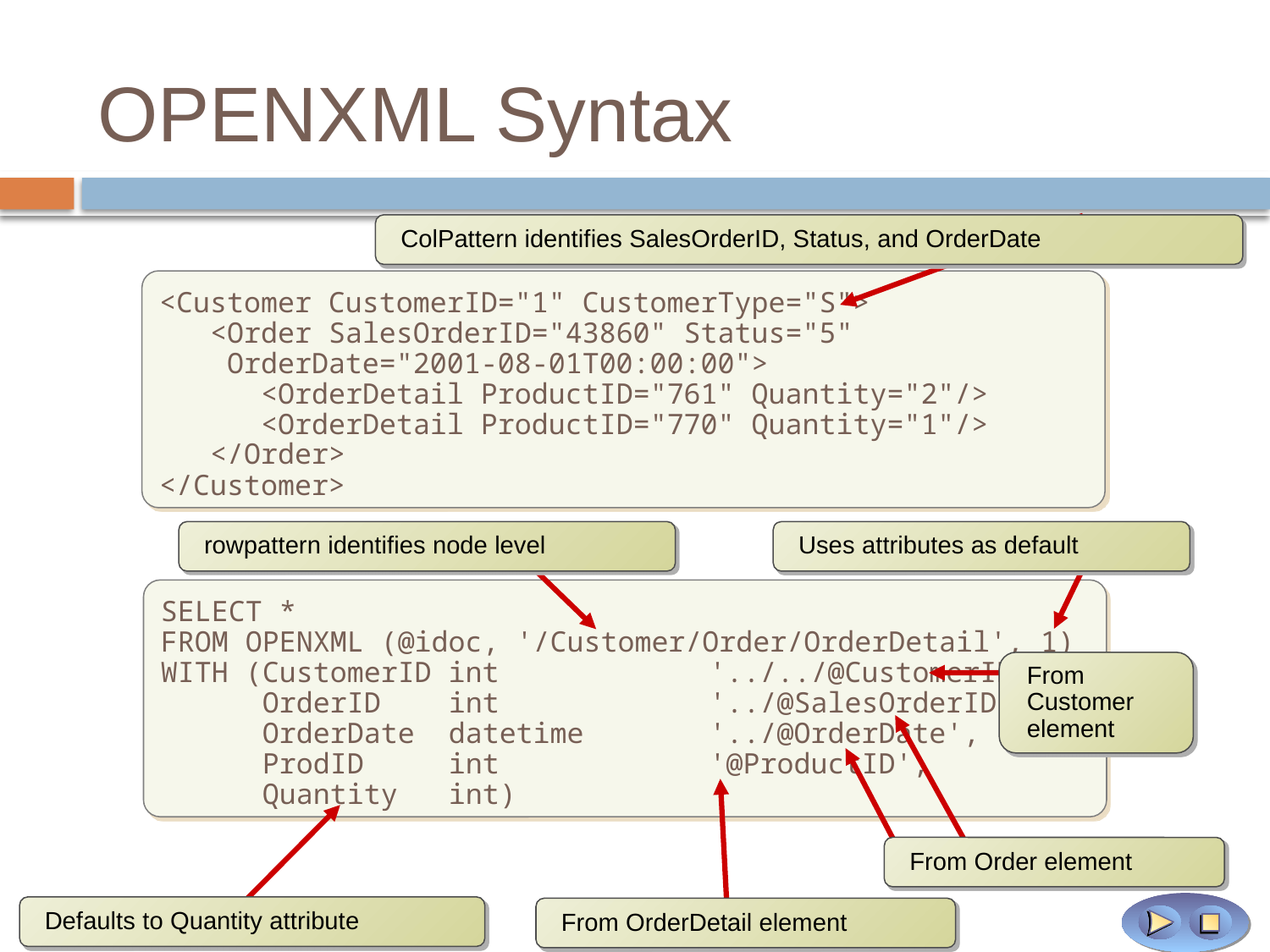

# OPENXML Syntax
ColPattern identifies SalesOrderID, Status, and OrderDate

<Customer CustomerID="1" CustomerType="S">
   <Order SalesOrderID="43860" Status="5"
    OrderDate="2001-08-01T00:00:00">
      <OrderDetail ProductID="761" Quantity="2"/>
      <OrderDetail ProductID="770" Quantity="1"/>
   </Order>
</Customer>
rowpattern identifies node level
Uses attributes as default

SELECT *
FROM OPENXML (@idoc, '/Customer/Order/OrderDetail', 1)
WITH (CustomerID int		'../../@CustomerID',
      OrderID    int		'../@SalesOrderID',
      OrderDate  datetime	'../@OrderDate',
      ProdID     int		'@ProductID',
      Quantity   int)
From Customer element

From Order element

Defaults to Quantity attribute
From OrderDetail element